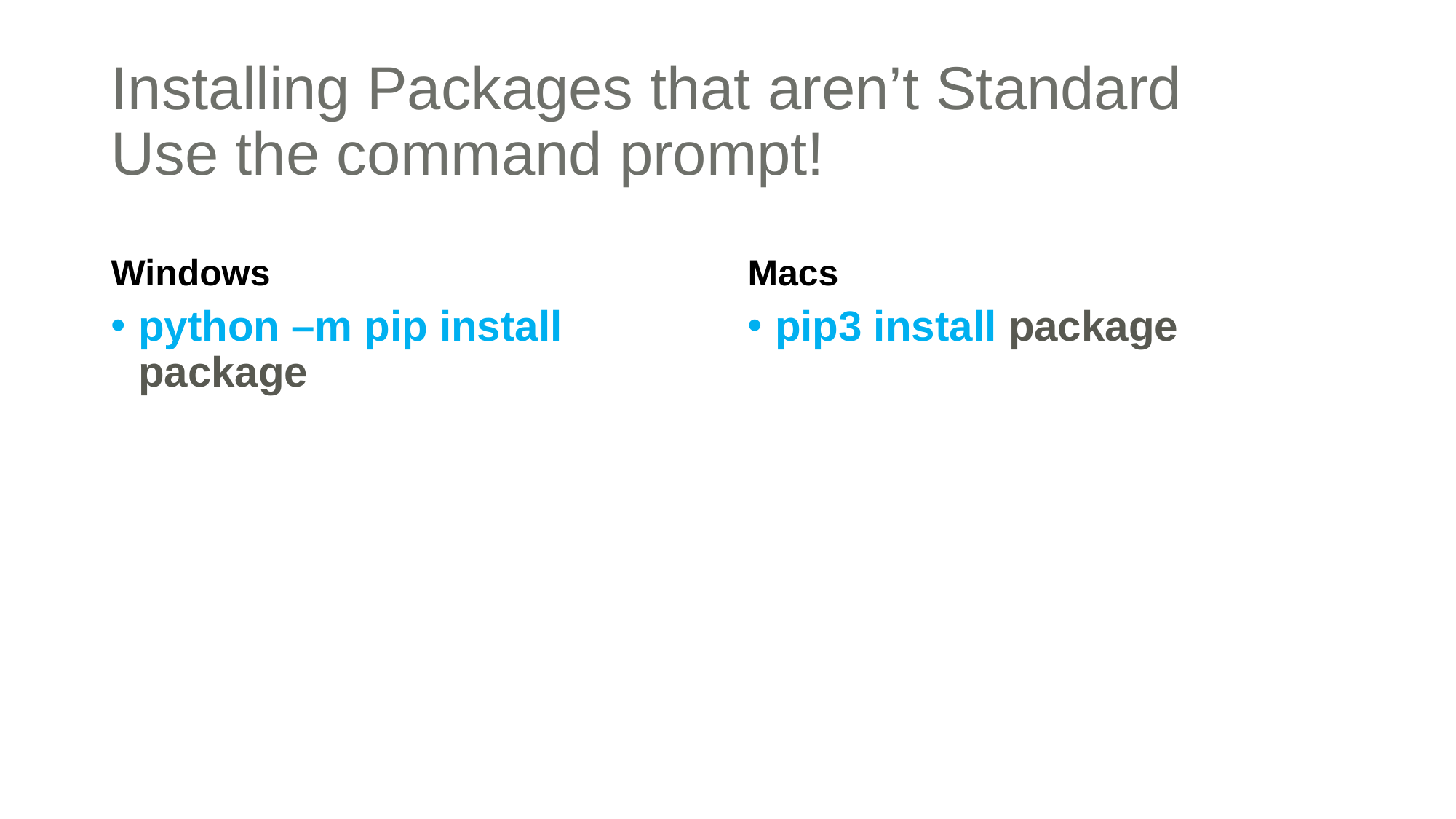

# Installing Packages that aren’t Standard Use the command prompt!
Windows
Macs
python –m pip install package

pip3 install package